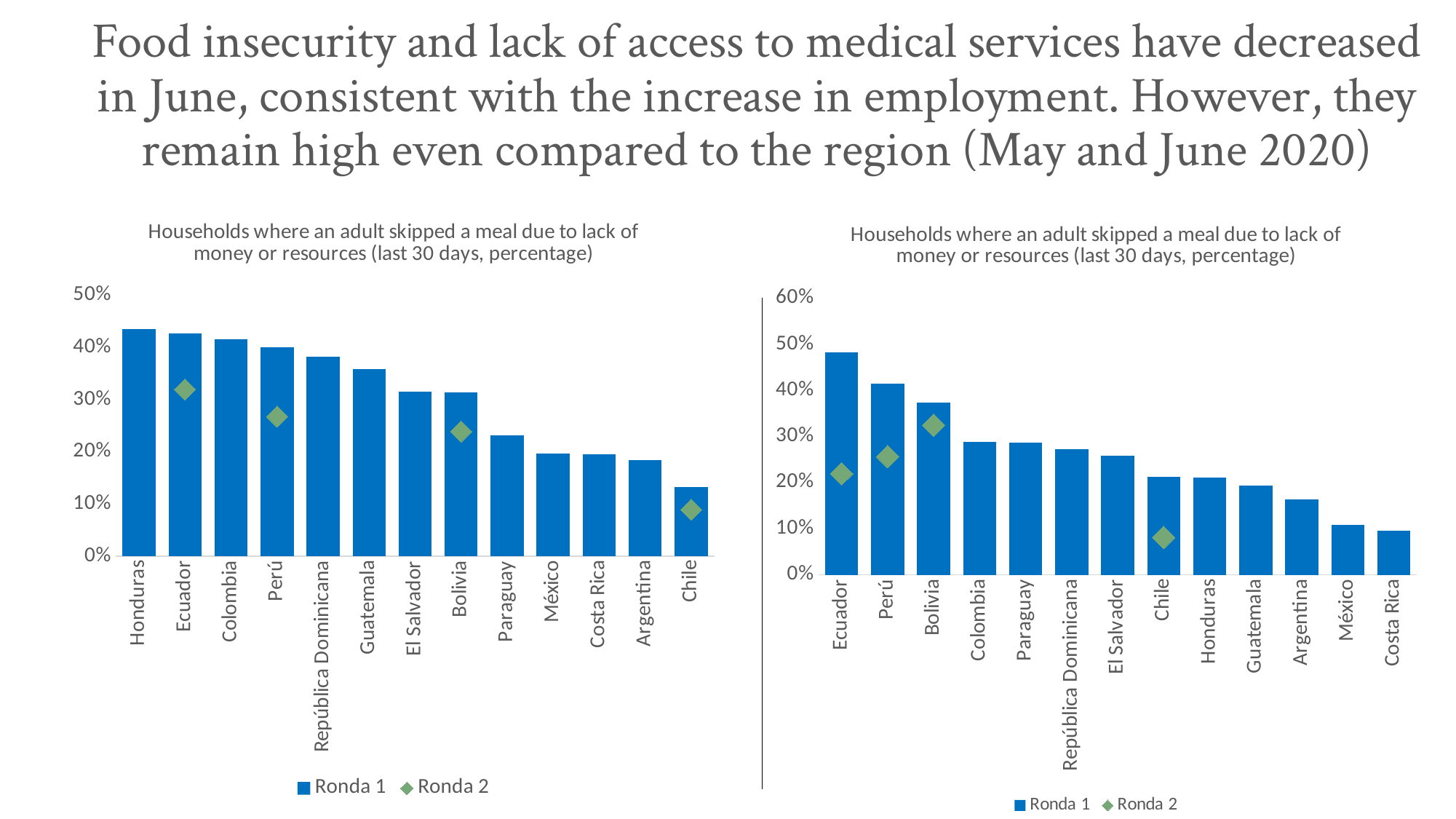

# Food insecurity and lack of access to medical services have decreased in June, consistent with the increase in employment. However, they remain high even compared to the region (May and June 2020)

### Chart: Households where an adult skipped a meal due to lack of money or resources (last 30 days, percentage)

| Category | Ronda 1 | Ronda 2 |
|---|---|---|
| Honduras | 0.435 | None |
| Ecuador | 0.427 | 0.319532 |
| Colombia | 0.416 | None |
| Perú | 0.4 | 0.2674 |
| República Dominicana | 0.382 | None |
| Guatemala | 0.359 | None |
| El Salvador | 0.316 | None |
| Bolivia | 0.314 | 0.238907 |
| Paraguay | 0.232 | None |
| México | 0.197 | None |
| Costa Rica | 0.195 | None |
| Argentina | 0.184 | None |
| Chile | 0.132 | 0.0889 |

### Chart: Households where an adult skipped a meal due to lack of money or resources (last 30 days, percentage)

| Category | Ronda 1 | Ronda 2 |
|---|---|---|
| Ecuador | 0.483 | 0.2193 |
| Perú | 0.415 | 0.2563 |
| Bolivia | 0.374 | 0.3245 |
| Colombia | 0.288 | None |
| Paraguay | 0.287 | None |
| República Dominicana | 0.272 | None |
| El Salvador | 0.258 | None |
| Chile | 0.213 | 0.081 |
| Honduras | 0.211 | None |
| Guatemala | 0.193 | None |
| Argentina | 0.164 | None |
| México | 0.109 | None |
| Costa Rica | 0.096 | None |